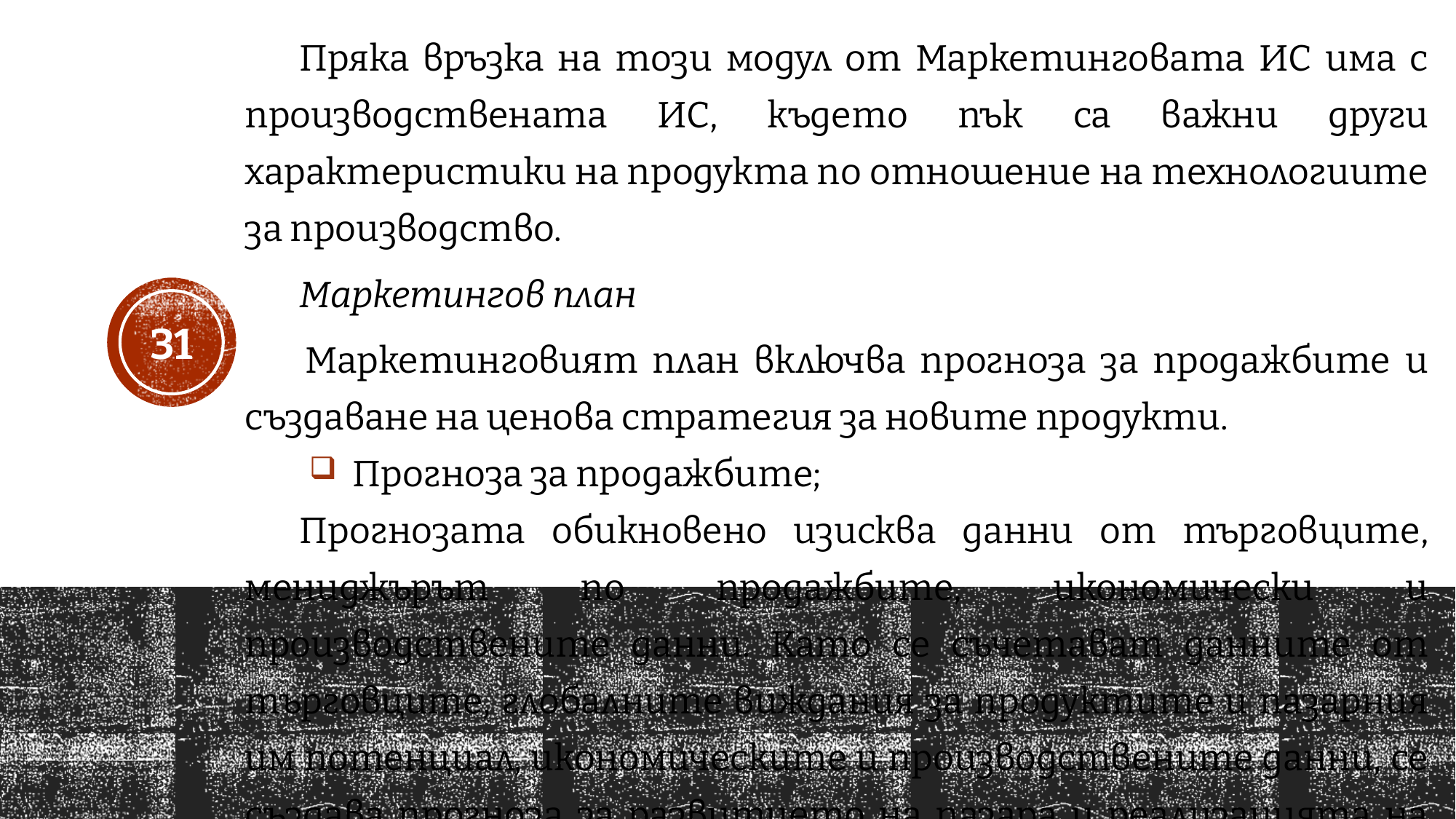

Пряка връзка на този модул от Маркетинговата ИС има с производствената ИС, където пък са важни други характеристики на продукта по отношение на технологиите за производство.
Маркетингов план
 Маркетинговият план включва прогноза за продажбите и създаване на ценова стратегия за новите продукти.
Прогноза за продажбите;
Прогнозата обикновено изисква данни от търговците, мениджърът по продажбите, икономически и производствените данни. Като се съчетават данните от търговците, глобалните виждания за продуктите и пазарния им потенциал, икономическите и производствените данни, се създава прогноза за развитието на пазара и реализацията на фирмата.
31